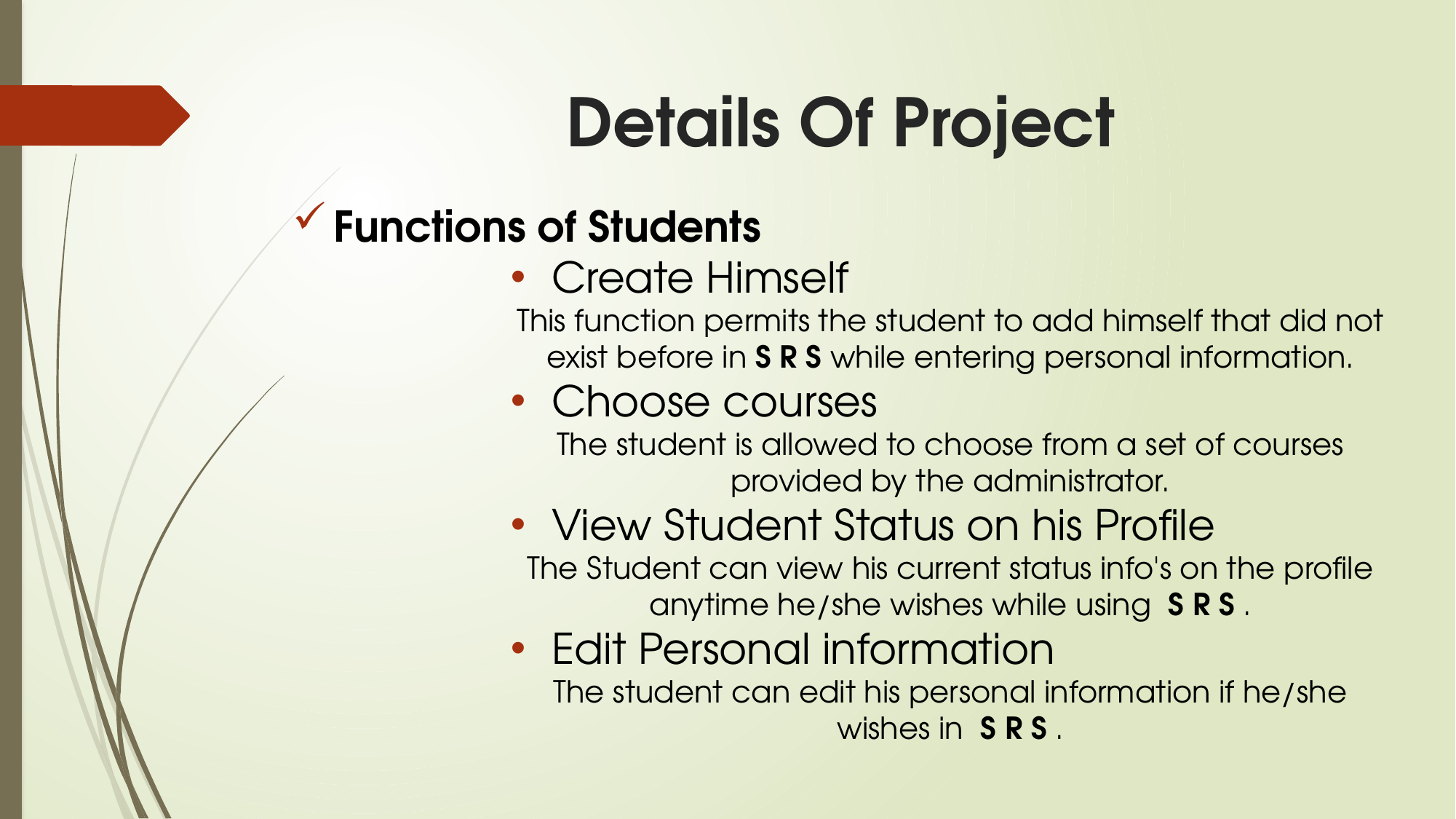

# Details Of Project
Functions of Students
Create Himself
This function permits the student to add himself that did not exist before in S R S while entering personal information.
Choose courses
The student is allowed to choose from a set of courses provided by the administrator.
View Student Status on his Profile
The Student can view his current status info's on the profile anytime he/she wishes while using  S R S .
Edit Personal information
The student can edit his personal information if he/she wishes in  S R S .